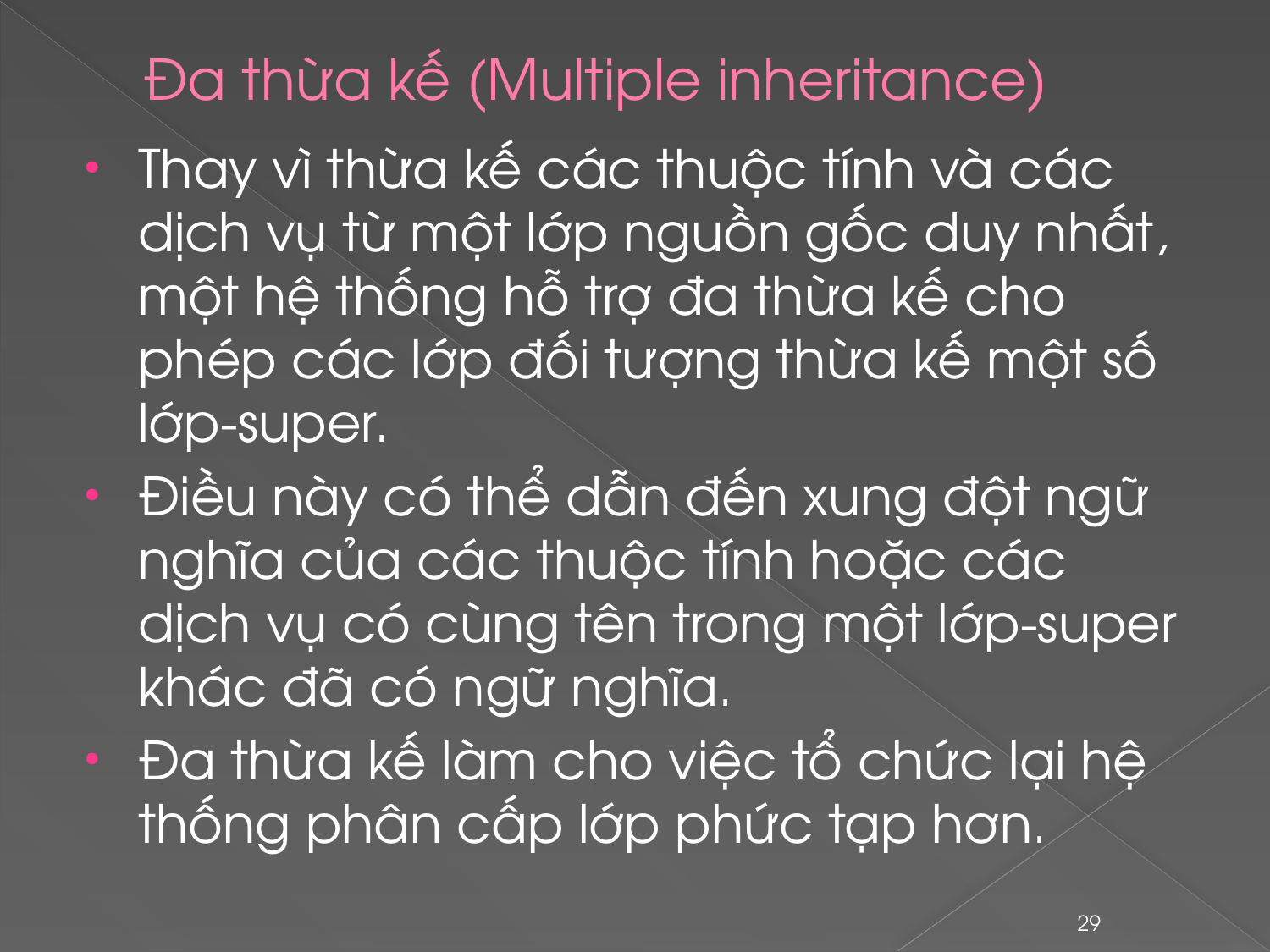

# Đa thừa kế (Multiple inheritance)
Thay vì thừa kế các thuộc tính và các dịch vụ từ một lớp nguồn gốc duy nhất, một hệ thống hỗ trợ đa thừa kế cho phép các lớp đối tượng thừa kế một số lớp-super.
Điều này có thể dẫn đến xung đột ngữ nghĩa của các thuộc tính hoặc các dịch vụ có cùng tên trong một lớp-super khác đã có ngữ nghĩa.
Đa thừa kế làm cho việc tổ chức lại hệ thống phân cấp lớp phức tạp hơn.
29